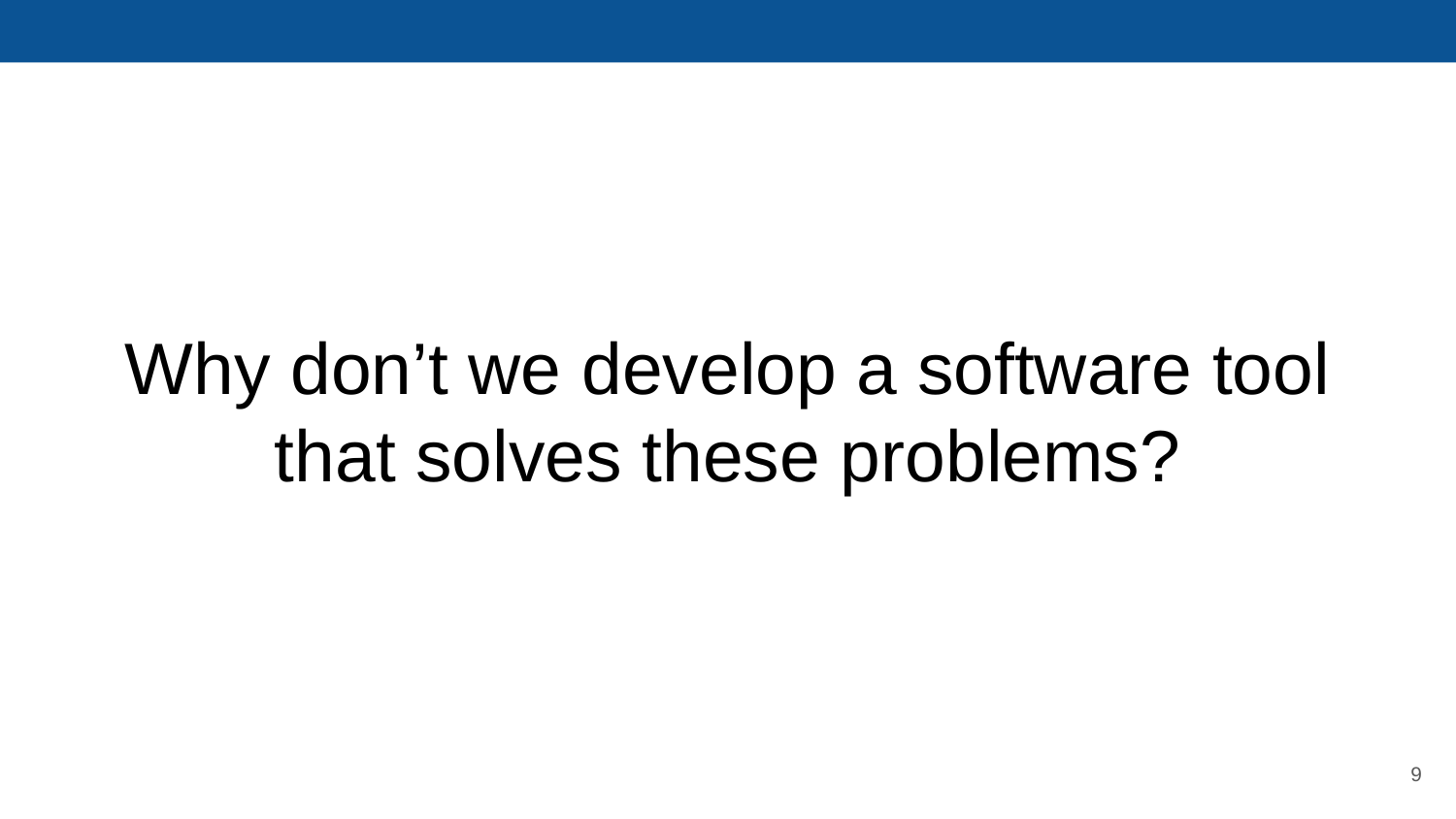

# Why don’t we develop a software tool that solves these problems?
9